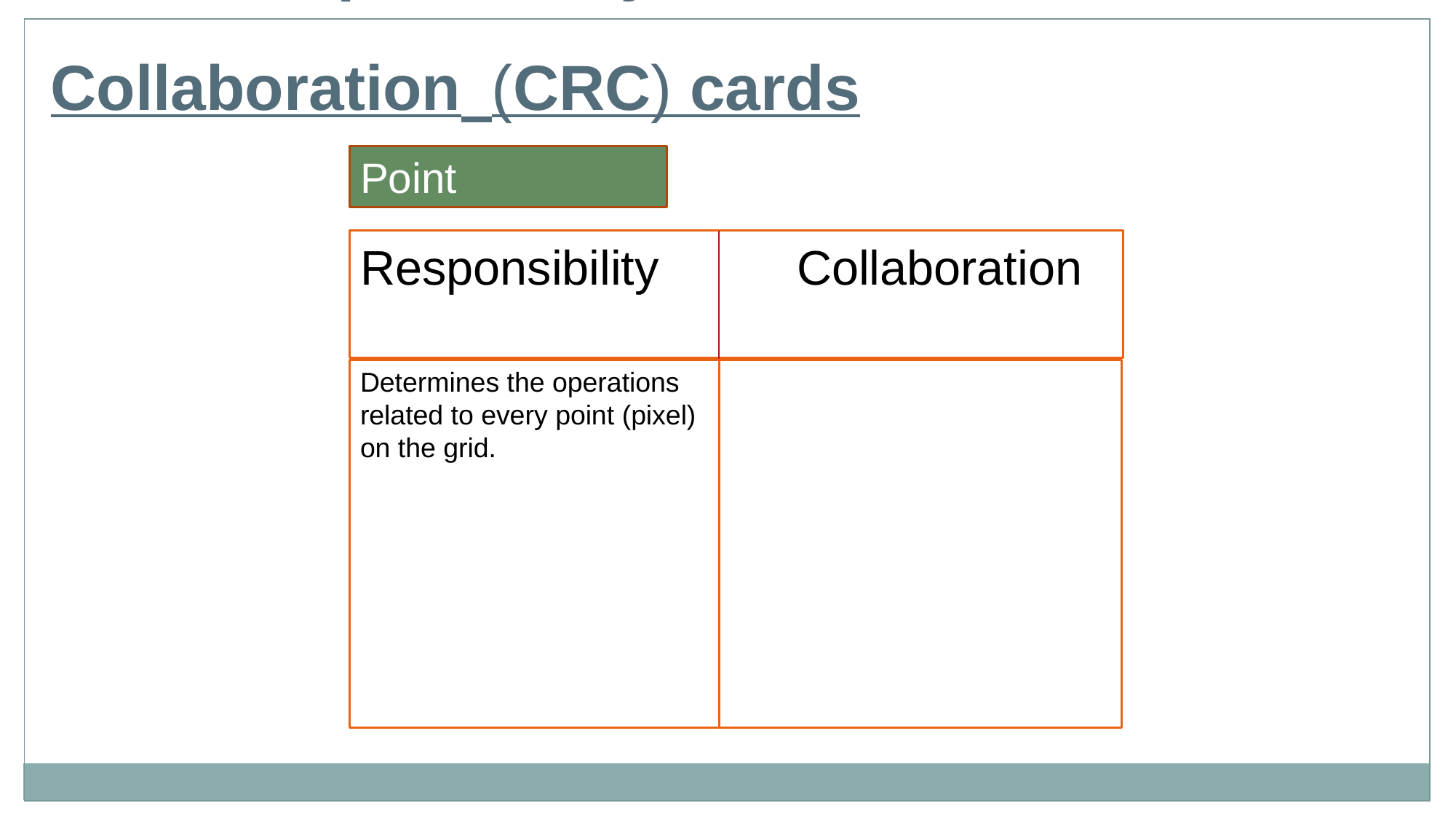

Class-responsibility-Collaboration (CRC) cards
Point
Responsibility       	Collaboration

Determines the operations related to every point (pixel) on the grid.